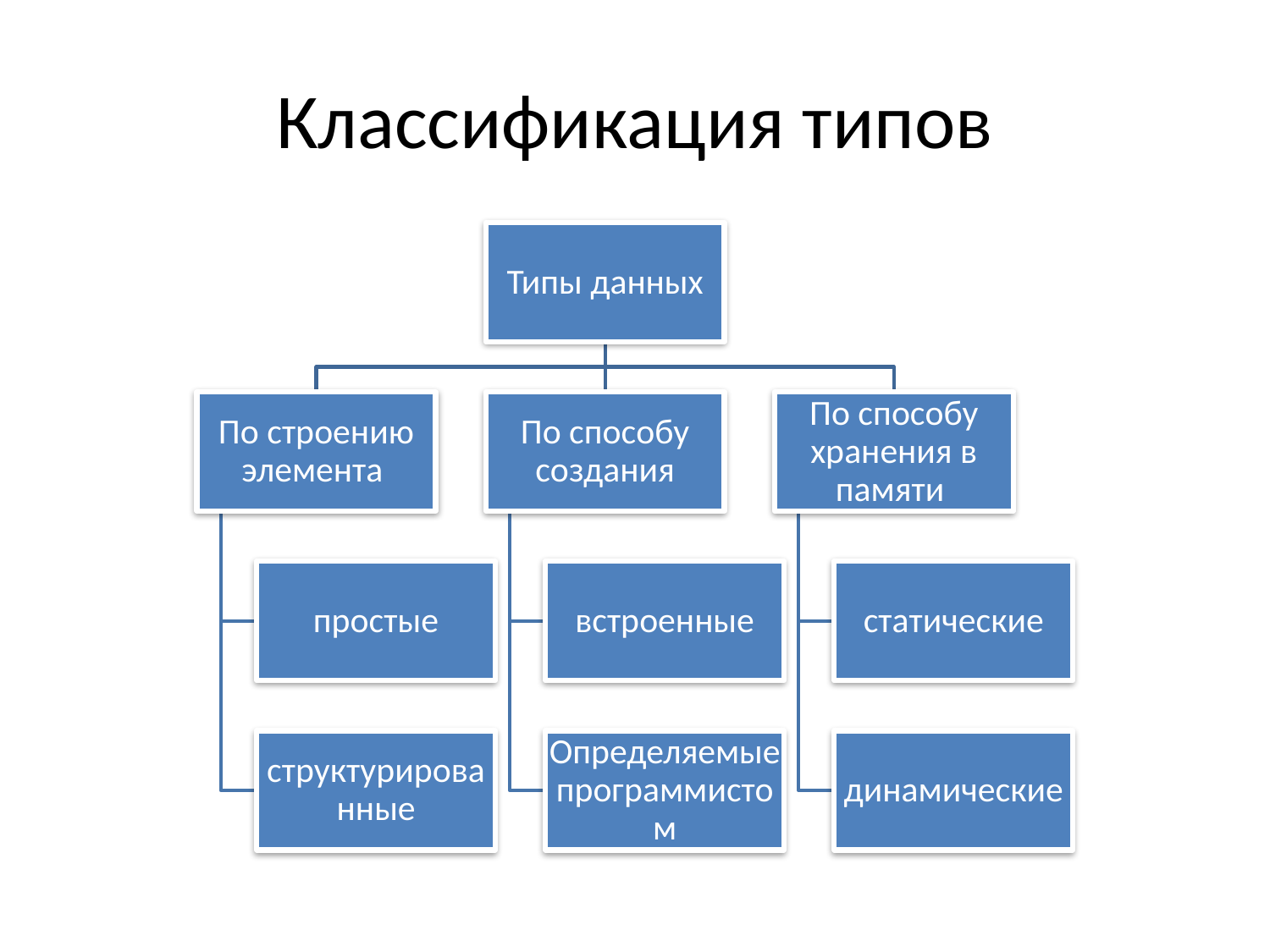

# Классификация типов
Типы данных
По строению элемента
простые
структурированные
По способу создания
встроенные
Определяемые программистом
По способу хранения в памяти
статические
динамические